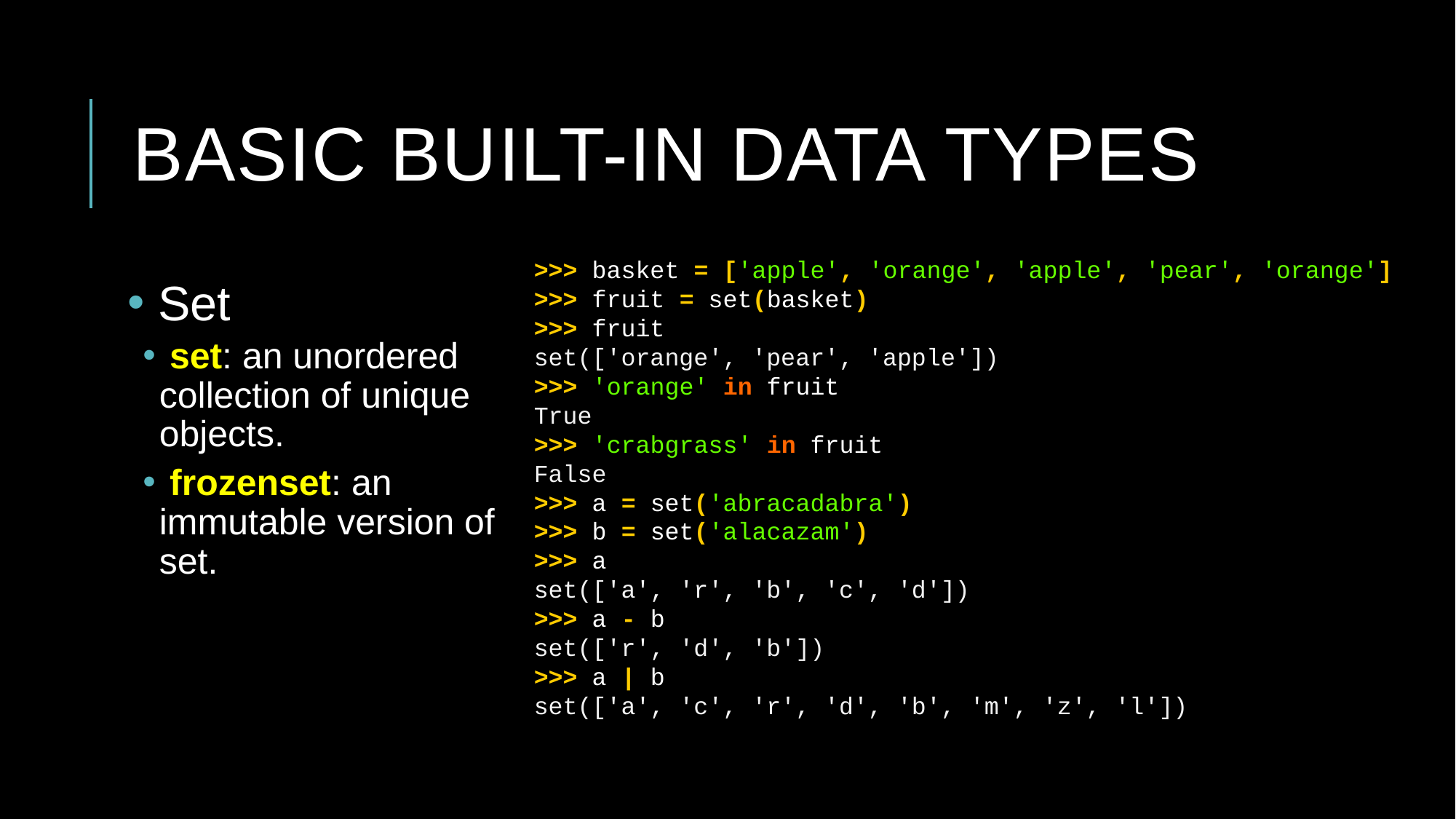

# Basic built-in data types
>>> basket = ['apple', 'orange', 'apple', 'pear', 'orange']
>>> fruit = set(basket)
>>> fruit
set(['orange', 'pear', 'apple'])
>>> 'orange' in fruit
True
>>> 'crabgrass' in fruit
False
>>> a = set('abracadabra')
>>> b = set('alacazam')
>>> a
set(['a', 'r', 'b', 'c', 'd'])
>>> a - b
set(['r', 'd', 'b'])
>>> a | b
set(['a', 'c', 'r', 'd', 'b', 'm', 'z', 'l'])
 Set
 set: an unordered collection of unique objects.
 frozenset: an immutable version of set.